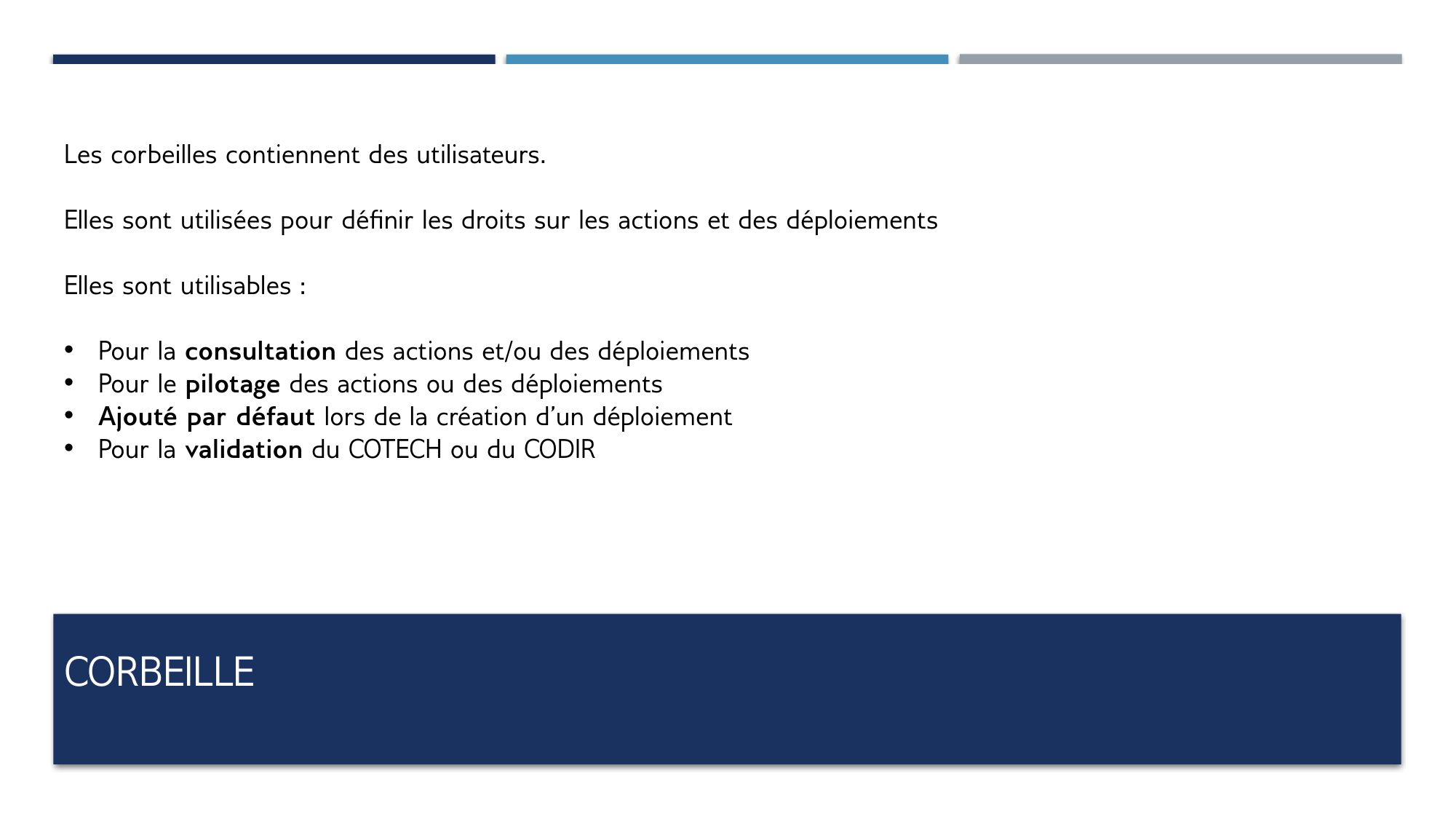

Les corbeilles contiennent des utilisateurs.

Elles sont utilisées pour définir les droits sur les actions et des déploiements

Elles sont utilisables :

Pour la consultation des actions et/ou des déploiements
Pour le pilotage des actions ou des déploiements
Ajouté par défaut lors de la création d’un déploiement
Pour la validation du COTECH ou du CODIR

# CORBEILLE